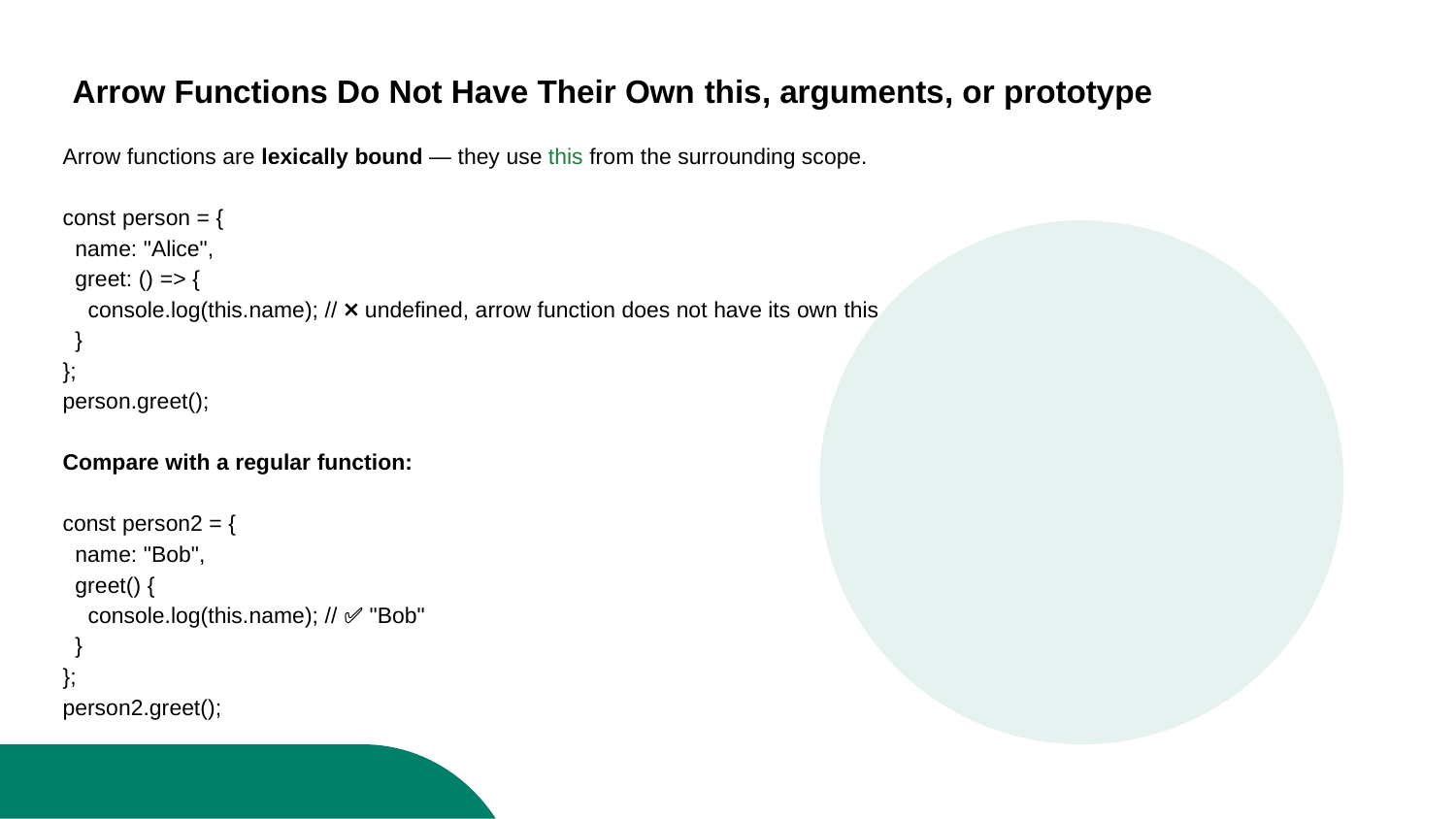

# Arrow Functions Do Not Have Their Own this, arguments, or prototype
Arrow functions are lexically bound — they use this from the surrounding scope.

const person = {
  name: "Alice",
  greet: () => {
    console.log(this.name); // ❌ undefined, arrow function does not have its own this
  }
};
person.greet();

Compare with a regular function:

const person2 = {
  name: "Bob",
  greet() {
    console.log(this.name); // ✅ "Bob"
  }
};
person2.greet();